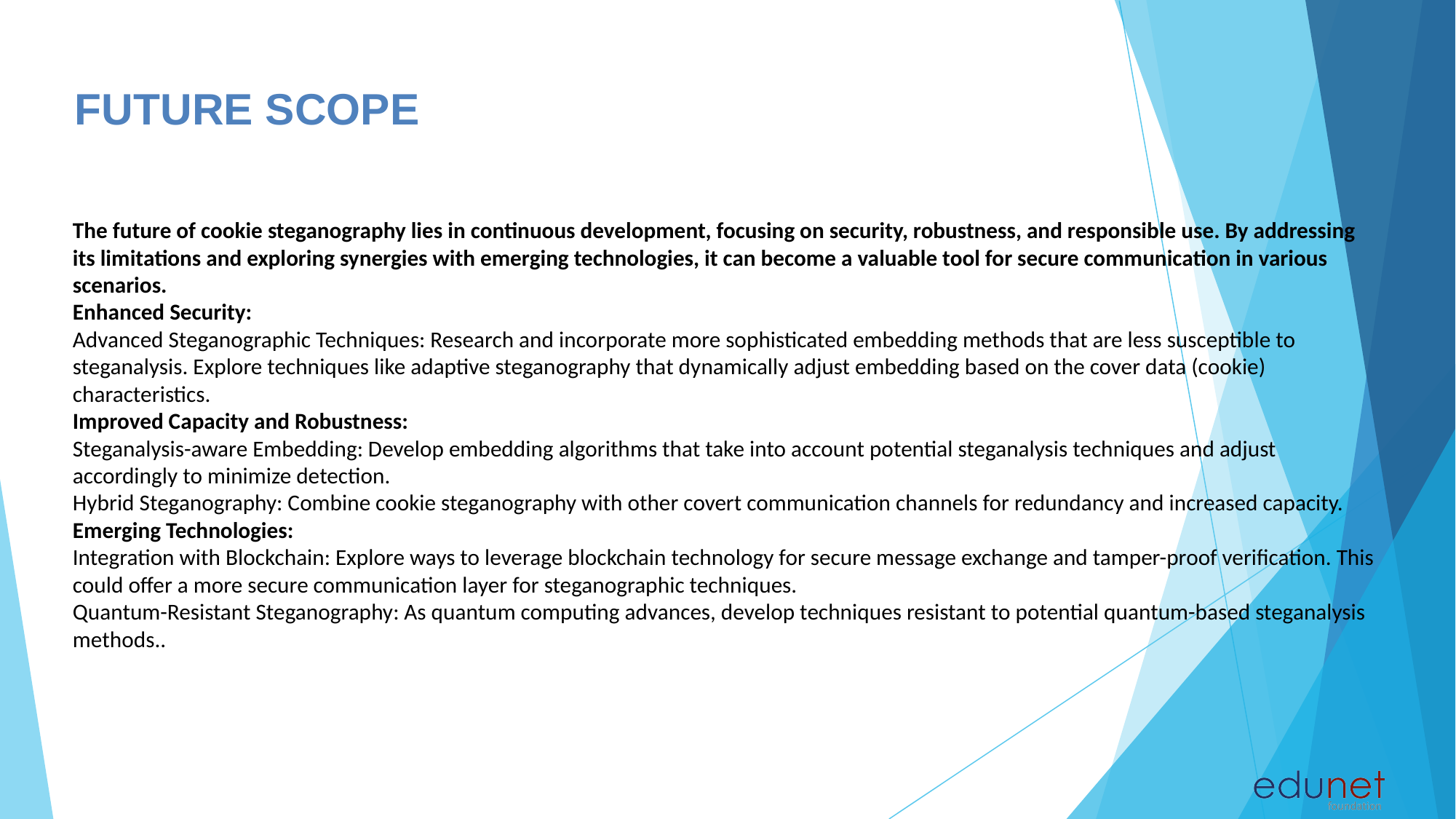

Future scope

The future of cookie steganography lies in continuous development, focusing on security, robustness, and responsible use. By addressing its limitations and exploring synergies with emerging technologies, it can become a valuable tool for secure communication in various scenarios.
Enhanced Security:
Advanced Steganographic Techniques: Research and incorporate more sophisticated embedding methods that are less susceptible to steganalysis. Explore techniques like adaptive steganography that dynamically adjust embedding based on the cover data (cookie) characteristics.
Improved Capacity and Robustness:
Steganalysis-aware Embedding: Develop embedding algorithms that take into account potential steganalysis techniques and adjust accordingly to minimize detection.
Hybrid Steganography: Combine cookie steganography with other covert communication channels for redundancy and increased capacity.
Emerging Technologies:
Integration with Blockchain: Explore ways to leverage blockchain technology for secure message exchange and tamper-proof verification. This could offer a more secure communication layer for steganographic techniques.
Quantum-Resistant Steganography: As quantum computing advances, develop techniques resistant to potential quantum-based steganalysis methods..